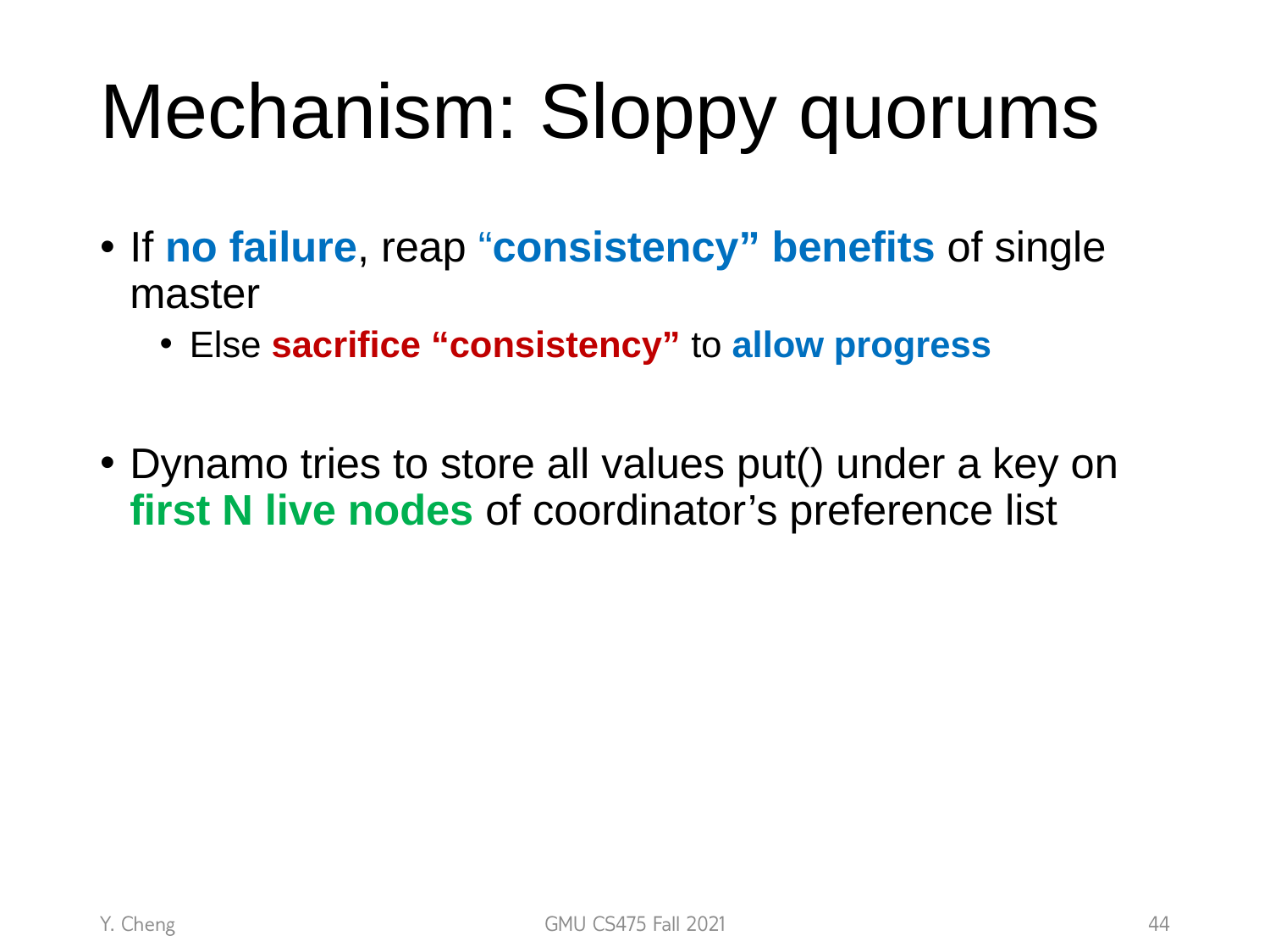

# Mechanism: Sloppy quorums
If no failure, reap “consistency” benefits of single master
Else sacrifice “consistency” to allow progress

Dynamo tries to store all values put() under a key on first N live nodes of coordinator’s preference list

Y. Cheng
GMU CS475 Fall 2021
44